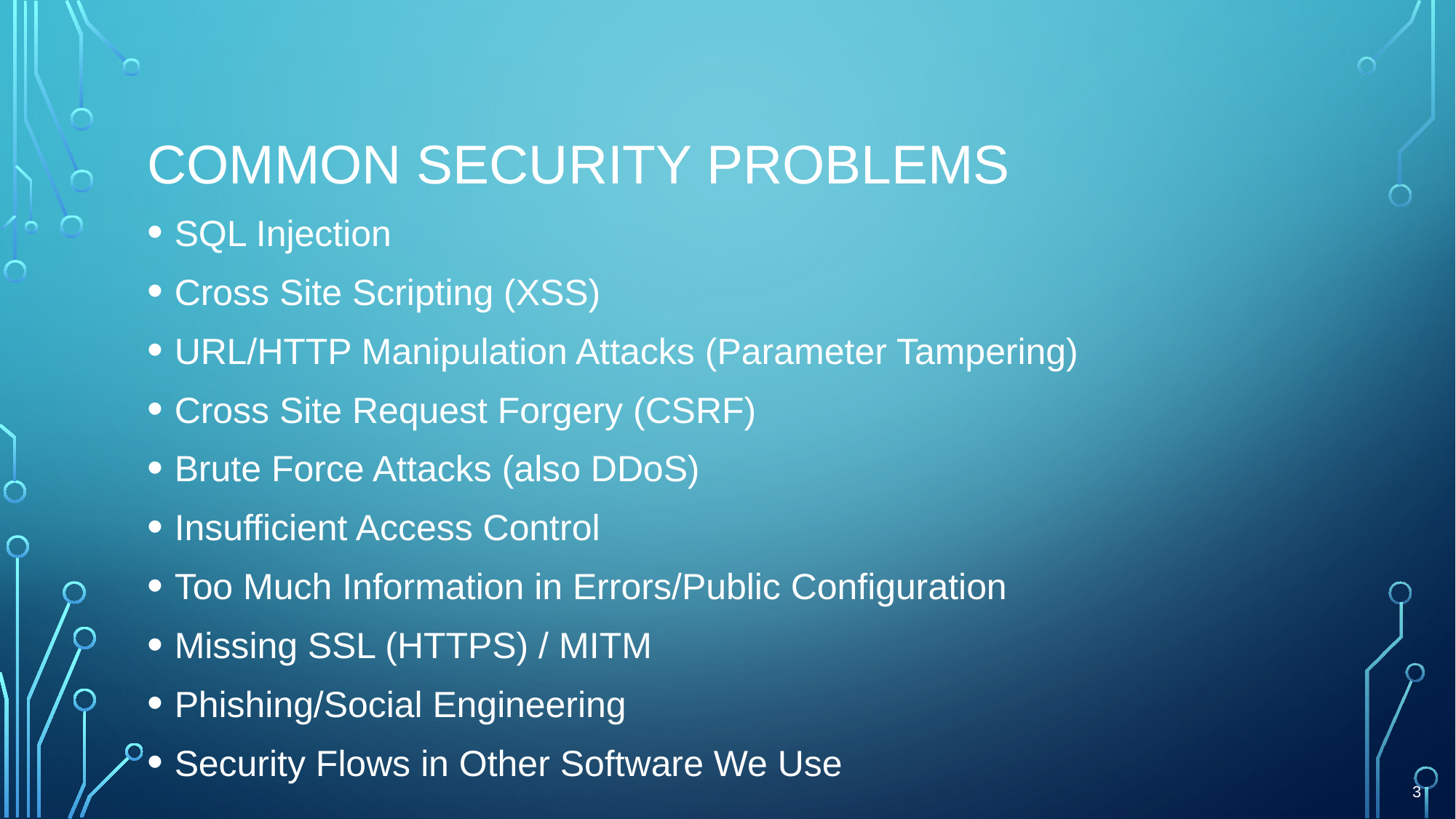

# Common Security Problems
SQL Injection
Cross Site Scripting (XSS)
URL/HTTP Manipulation Attacks (Parameter Tampering)
Cross Site Request Forgery (CSRF)
Brute Force Attacks (also DDoS)
Insufficient Access Control
Too Much Information in Errors/Public Configuration
Missing SSL (HTTPS) / MITM
Phishing/Social Engineering
Security Flows in Other Software We Use
3